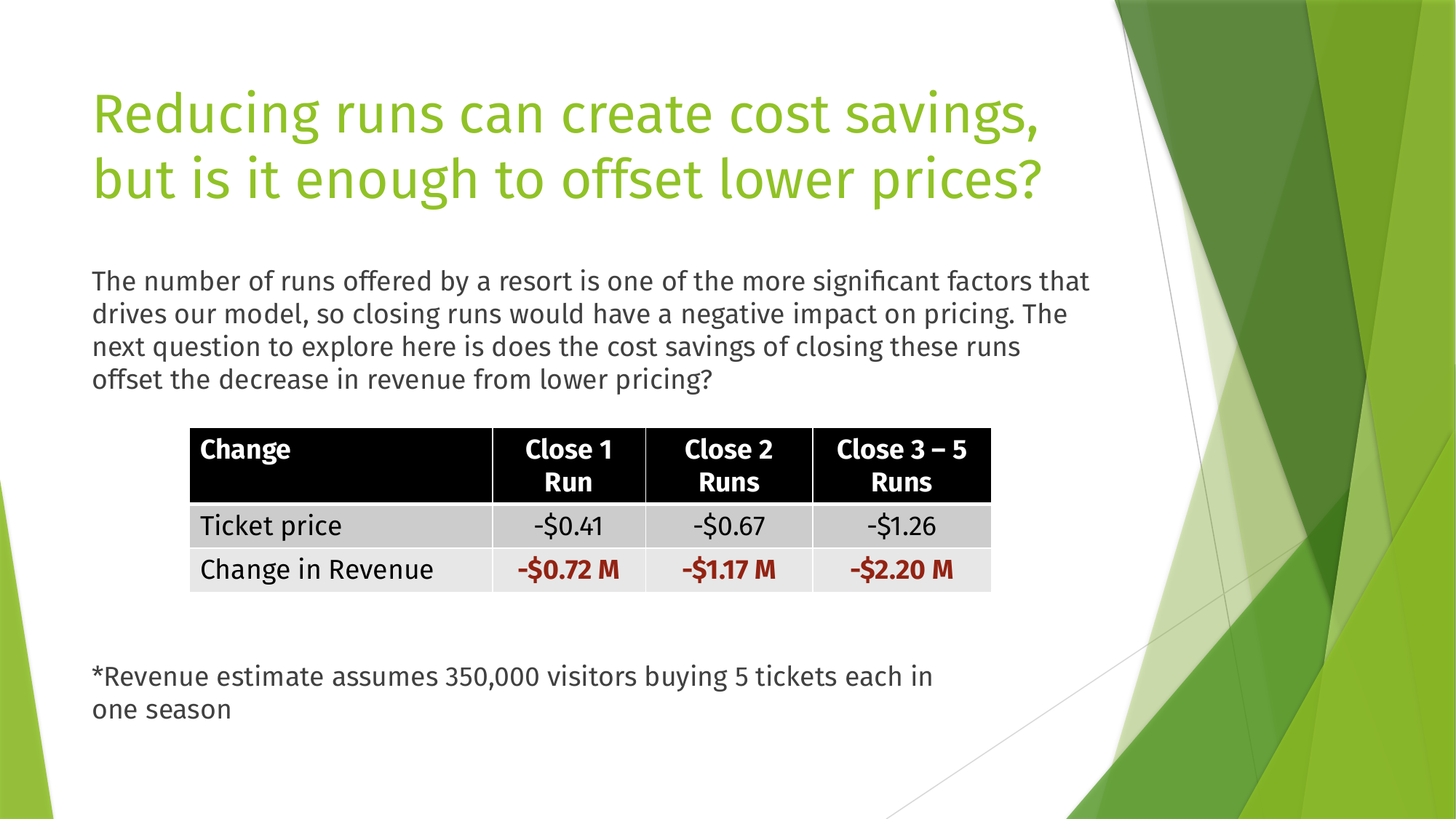

# Reducing runs can create cost savings, but is it enough to offset lower prices?
The number of runs offered by a resort is one of the more significant factors that drives our model, so closing runs would have a negative impact on pricing. The next question to explore here is does the cost savings of closing these runs offset the decrease in revenue from lower pricing?

| Change | Close 1 Run | Close 2 Runs | Close 3 – 5 Runs |
| --- | --- | --- | --- |
| Ticket price | -$0.41 | -$0.67 | -$1.26 |
| Change in Revenue | -$0.72 M | -$1.17 M | -$2.20 M |
*Revenue estimate assumes 350,000 visitors buying 5 tickets each in one season